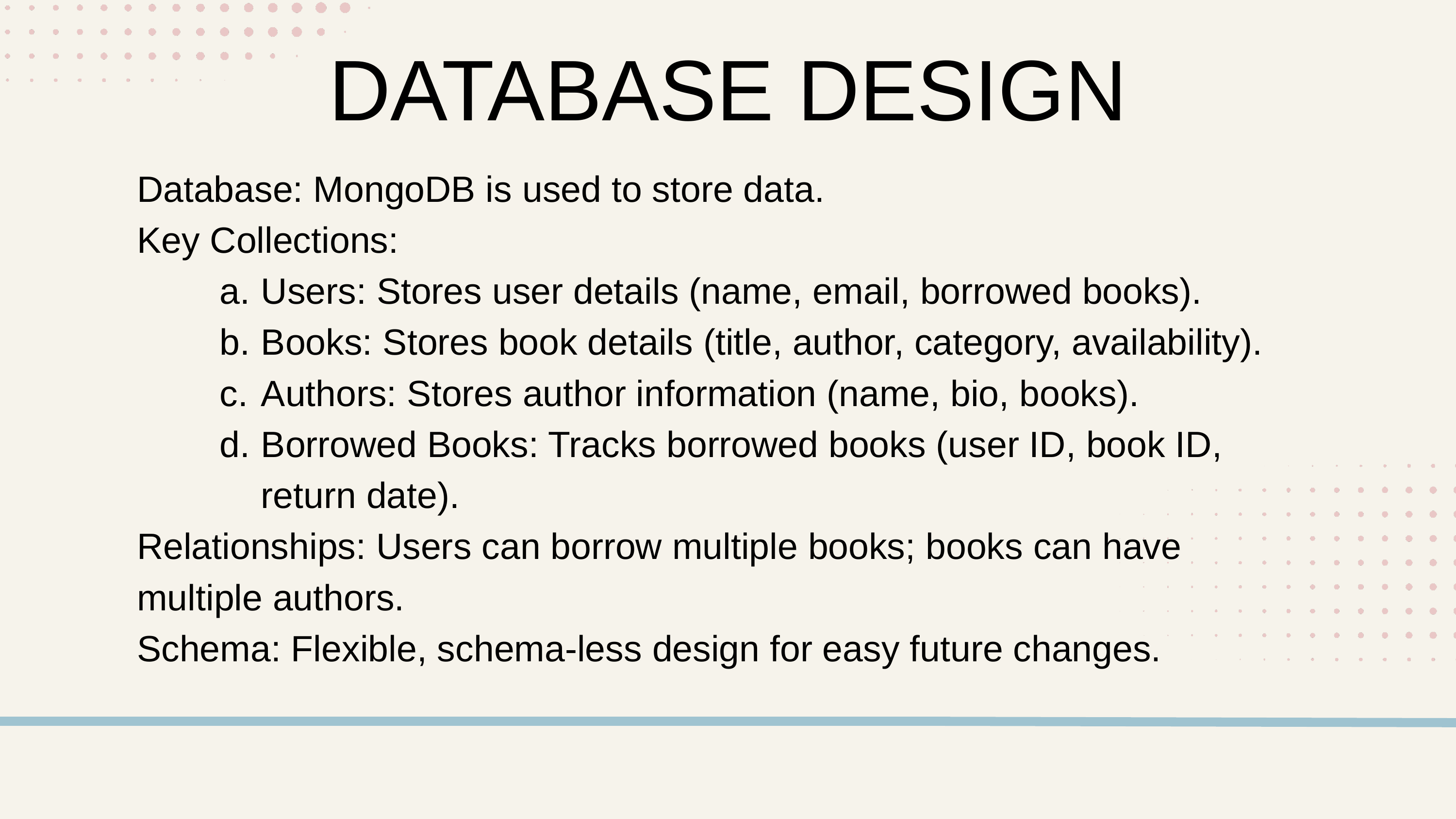

DATABASE DESIGN
Database: MongoDB is used to store data.
Key Collections:
Users: Stores user details (name, email, borrowed books).
Books: Stores book details (title, author, category, availability).
Authors: Stores author information (name, bio, books).
Borrowed Books: Tracks borrowed books (user ID, book ID, return date).
Relationships: Users can borrow multiple books; books can have multiple authors.
Schema: Flexible, schema-less design for easy future changes.